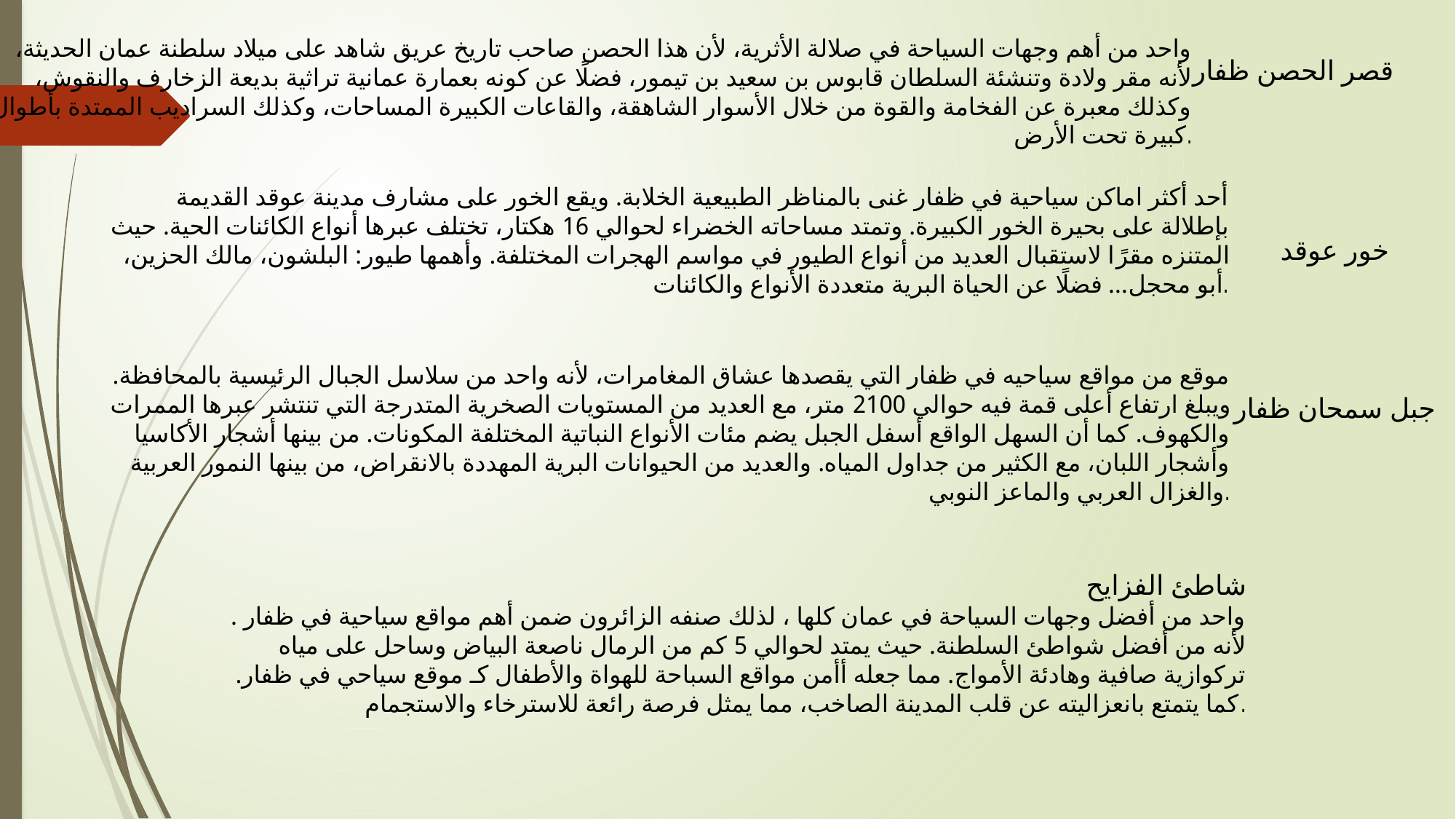

واحد من أهم وجهات السياحة في صلالة الأثرية، لأن هذا الحصن صاحب تاريخ عريق شاهد على ميلاد سلطنة عمان الحديثة، لأنه مقر ولادة وتنشئة السلطان قابوس بن سعيد بن تيمور، فضلًا عن كونه بعمارة عمانية تراثية بديعة الزخارف والنقوش، وكذلك معبرة عن الفخامة والقوة من خلال الأسوار الشاهقة، والقاعات الكبيرة المساحات، وكذلك السراديب الممتدة بأطوال كبيرة تحت الأرض.
قصر الحصن ظفار
أحد أكثر اماكن سياحية في ظفار غنى بالمناظر الطبيعية الخلابة. ويقع الخور على مشارف مدينة عوقد القديمة بإطلالة على بحيرة الخور الكبيرة. وتمتد مساحاته الخضراء لحوالي 16 هكتار، تختلف عبرها أنواع الكائنات الحية. حيث المتنزه مقرًا لاستقبال العديد من أنواع الطيور في مواسم الهجرات المختلفة. وأهمها طيور: البلشون، مالك الحزين، أبو محجل… فضلًا عن الحياة البرية متعددة الأنواع والكائنات.

خور عوقد
موقع من مواقع سياحيه في ظفار التي يقصدها عشاق المغامرات، لأنه واحد من سلاسل الجبال الرئيسية بالمحافظة. ويبلغ ارتفاع أعلى قمة فيه حوالي 2100 متر، مع العديد من المستويات الصخرية المتدرجة التي تنتشر عبرها الممرات والكهوف. كما أن السهل الواقع أسفل الجبل يضم مئات الأنواع النباتية المختلفة المكونات. من بينها أشجار الأكاسيا وأشجار اللبان، مع الكثير من جداول المياه. والعديد من الحيوانات البرية المهددة بالانقراض، من بينها النمور العربية والغزال العربي والماعز النوبي.

جبل سمحان ظفار
شاطئ الفزايح
واحد من أفضل وجهات السياحة في عمان كلها ، لذلك صنفه الزائرون ضمن أهم مواقع سياحية في ظفار . لأنه من أفضل شواطئ السلطنة. حيث يمتد لحوالي 5 كم من الرمال ناصعة البياض وساحل على مياه تركوازية صافية وهادئة الأمواج. مما جعله أأمن مواقع السباحة للهواة والأطفال كـ موقع سياحي في ظفار. كما يتمتع بانعزاليته عن قلب المدينة الصاخب، مما يمثل فرصة رائعة للاسترخاء والاستجمام.